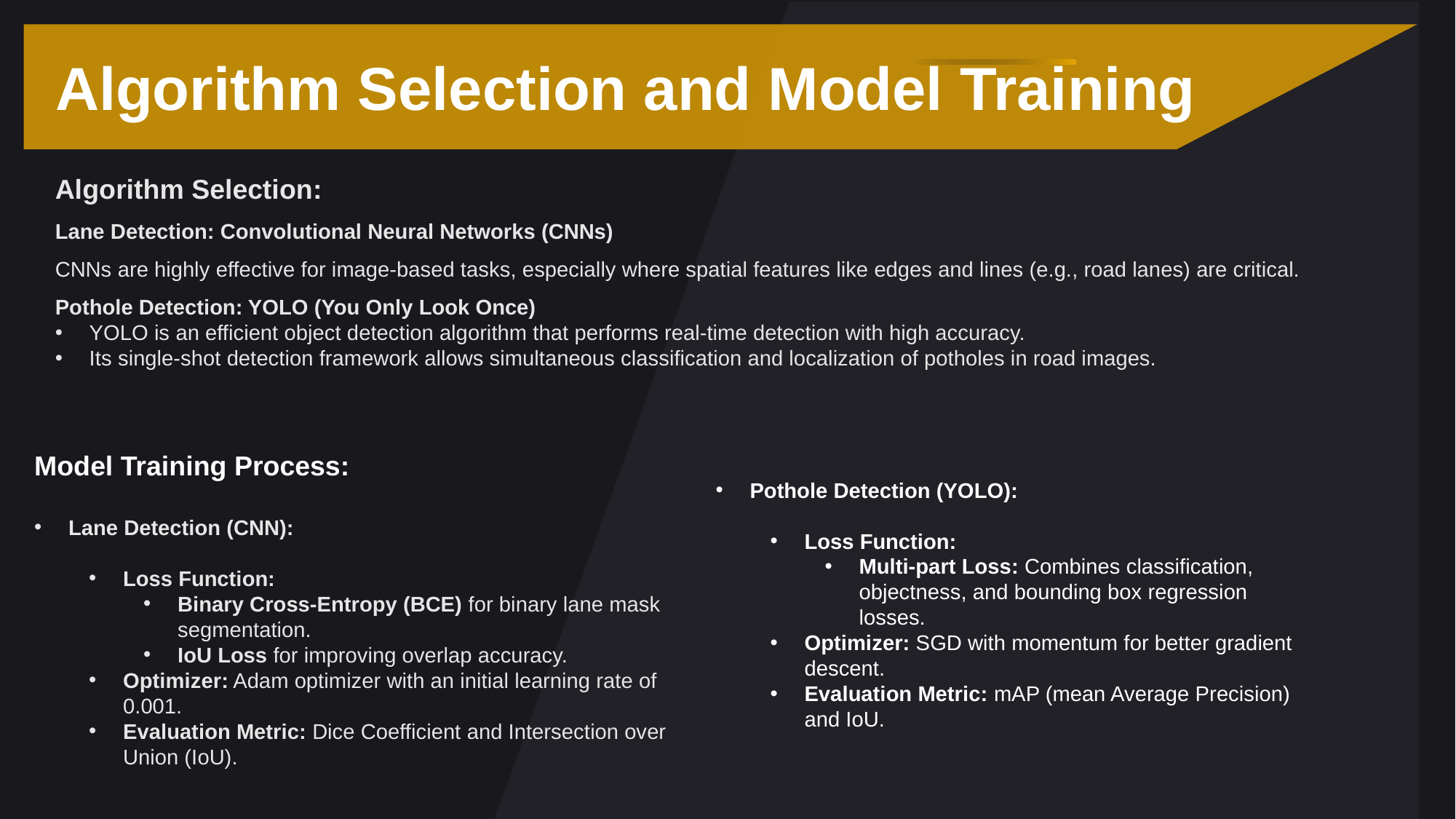

Algorithm Selection and Model Training

Algorithm Selection:
Lane Detection: Convolutional Neural Networks (CNNs)
CNNs are highly effective for image-based tasks, especially where spatial features like edges and lines (e.g., road lanes) are critical.
Pothole Detection: YOLO (You Only Look Once)
YOLO is an efficient object detection algorithm that performs real-time detection with high accuracy.
Its single-shot detection framework allows simultaneous classification and localization of potholes in road images.

Model Training Process:

Lane Detection (CNN):

Loss Function:
Binary Cross-Entropy (BCE) for binary lane mask segmentation.
IoU Loss for improving overlap accuracy.
Optimizer: Adam optimizer with an initial learning rate of 0.001.
Evaluation Metric: Dice Coefficient and Intersection over Union (IoU).

Pothole Detection (YOLO):

Loss Function:
Multi-part Loss: Combines classification, objectness, and bounding box regression losses.
Optimizer: SGD with momentum for better gradient descent.
Evaluation Metric: mAP (mean Average Precision) and IoU.